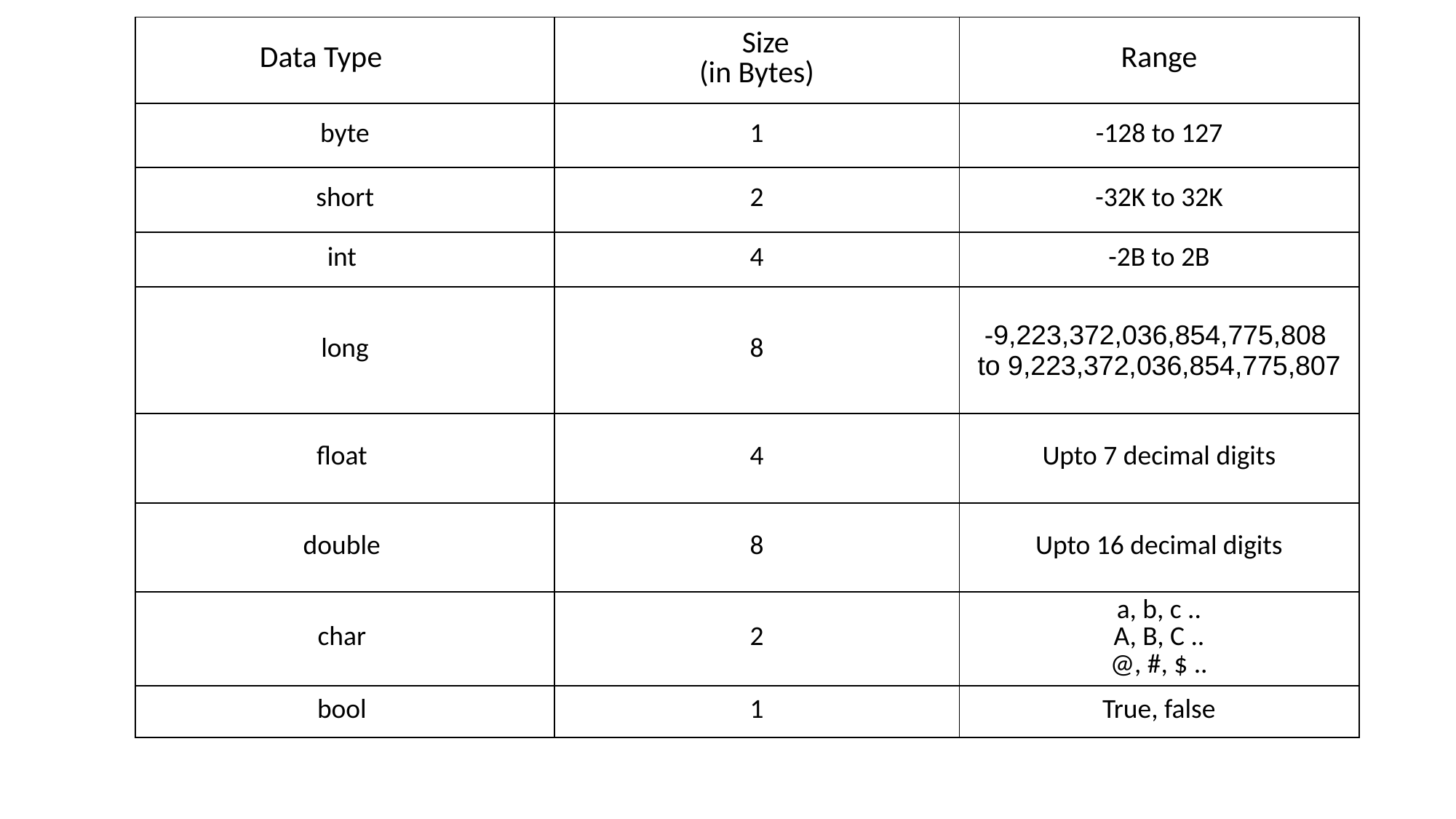

| Data Type | Size  (in Bytes) | Range |
| --- | --- | --- |
| byte | 1 | -128 to 127 |
| short | 2 | -32K to 32K |
| int | 4 | -2B to 2B |
| long | 8 | -9,223,372,036,854,775,808  to 9,223,372,036,854,775,807 |
| float | 4 | Upto 7 decimal digits |
| double | 8 | Upto 16 decimal digits |
| char | 2 | a, b, c .. A, B, C .. @, #, $ .. |
| bool | 1 | True, false |